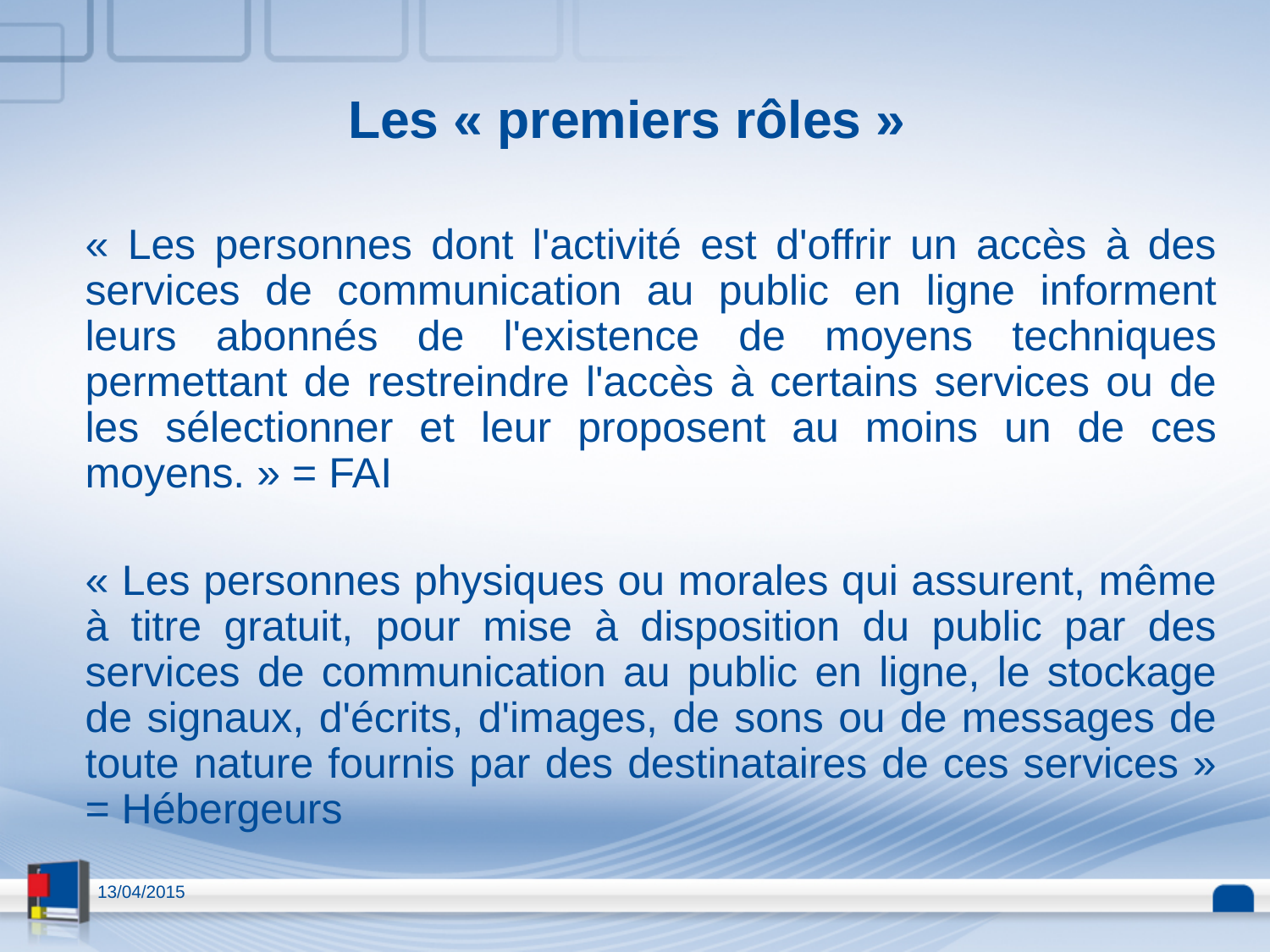

Les « premiers rôles »
	« Les personnes dont l'activité est d'offrir un accès à des services de communication au public en ligne informent leurs abonnés de l'existence de moyens techniques permettant de restreindre l'accès à certains services ou de les sélectionner et leur proposent au moins un de ces moyens. » = FAI

	« Les personnes physiques ou morales qui assurent, même à titre gratuit, pour mise à disposition du public par des services de communication au public en ligne, le stockage de signaux, d'écrits, d'images, de sons ou de messages de toute nature fournis par des destinataires de ces services » = Hébergeurs
13/04/2015